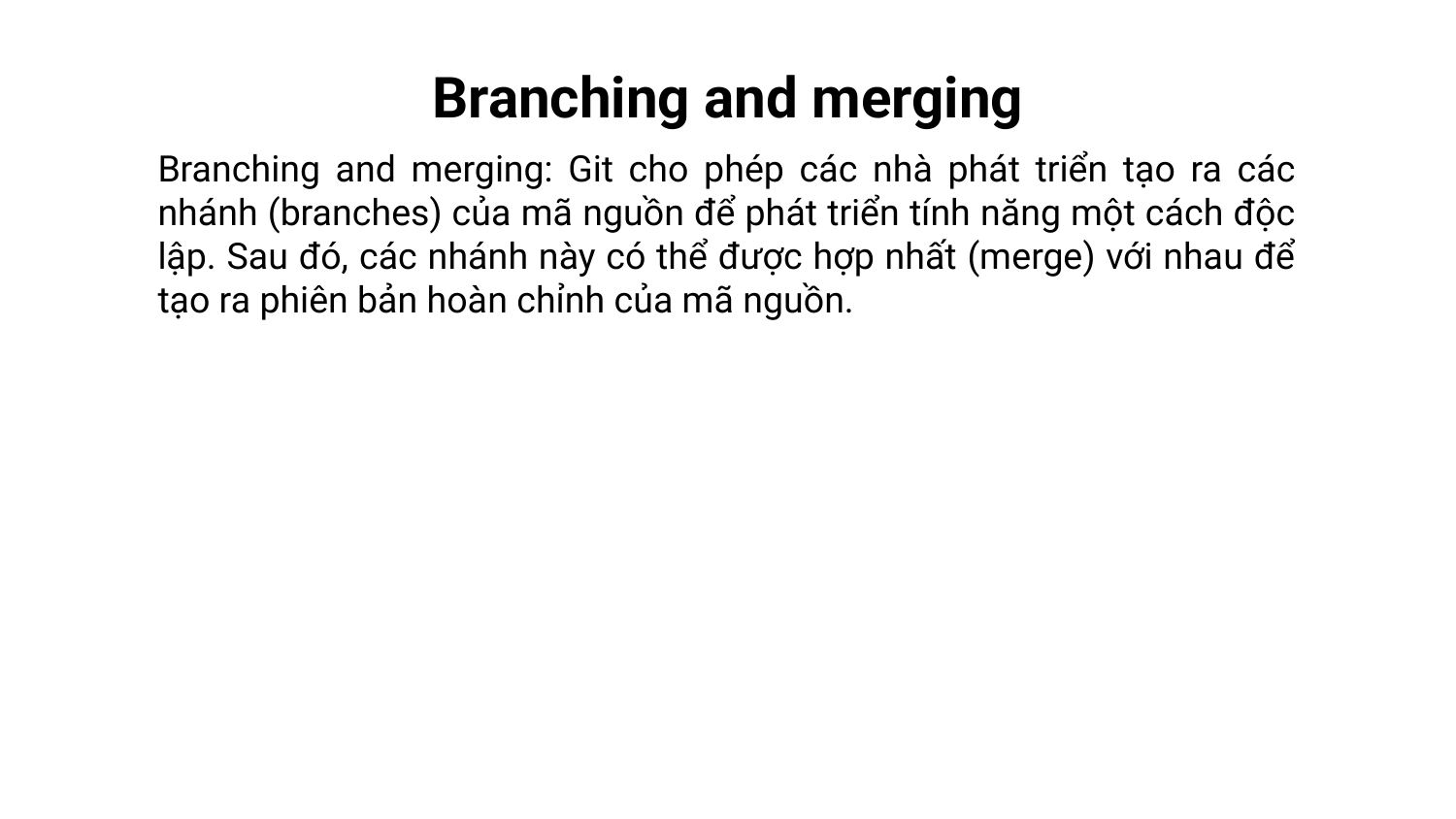

Branching and merging
Branching and merging: Git cho phép các nhà phát triển tạo ra các nhánh (branches) của mã nguồn để phát triển tính năng một cách độc lập. Sau đó, các nhánh này có thể được hợp nhất (merge) với nhau để tạo ra phiên bản hoàn chỉnh của mã nguồn.